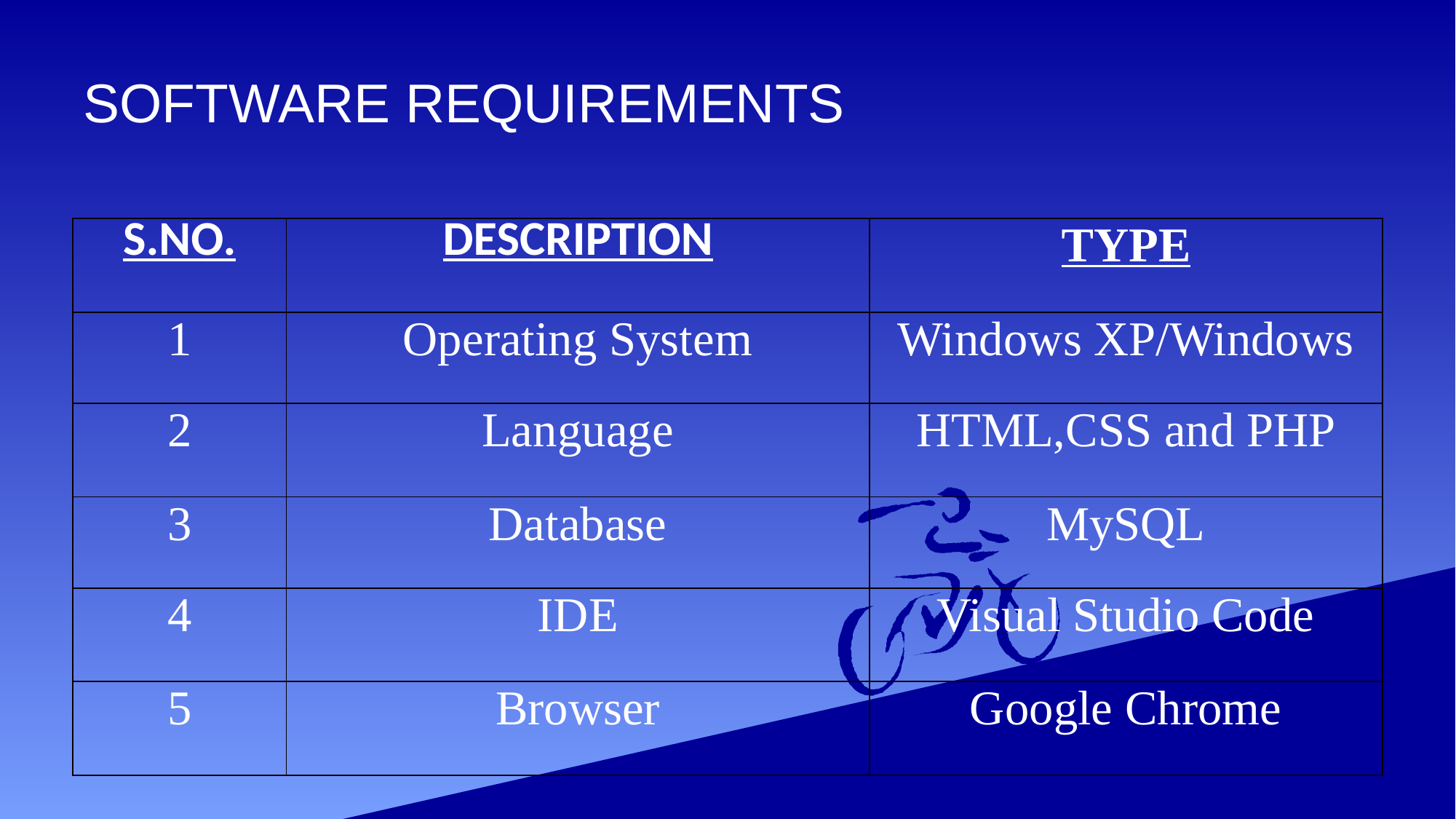

# SOFTWARE REQUIREMENTS
| S.NO. | DESCRIPTION | TYPE |
| --- | --- | --- |
| 1 | Operating System | Windows XP/Windows |
| 2 | Language | HTML,CSS and PHP |
| 3 | Database | MySQL |
| 4 | IDE | Visual Studio Code |
| 5 | Browser | Google Chrome |